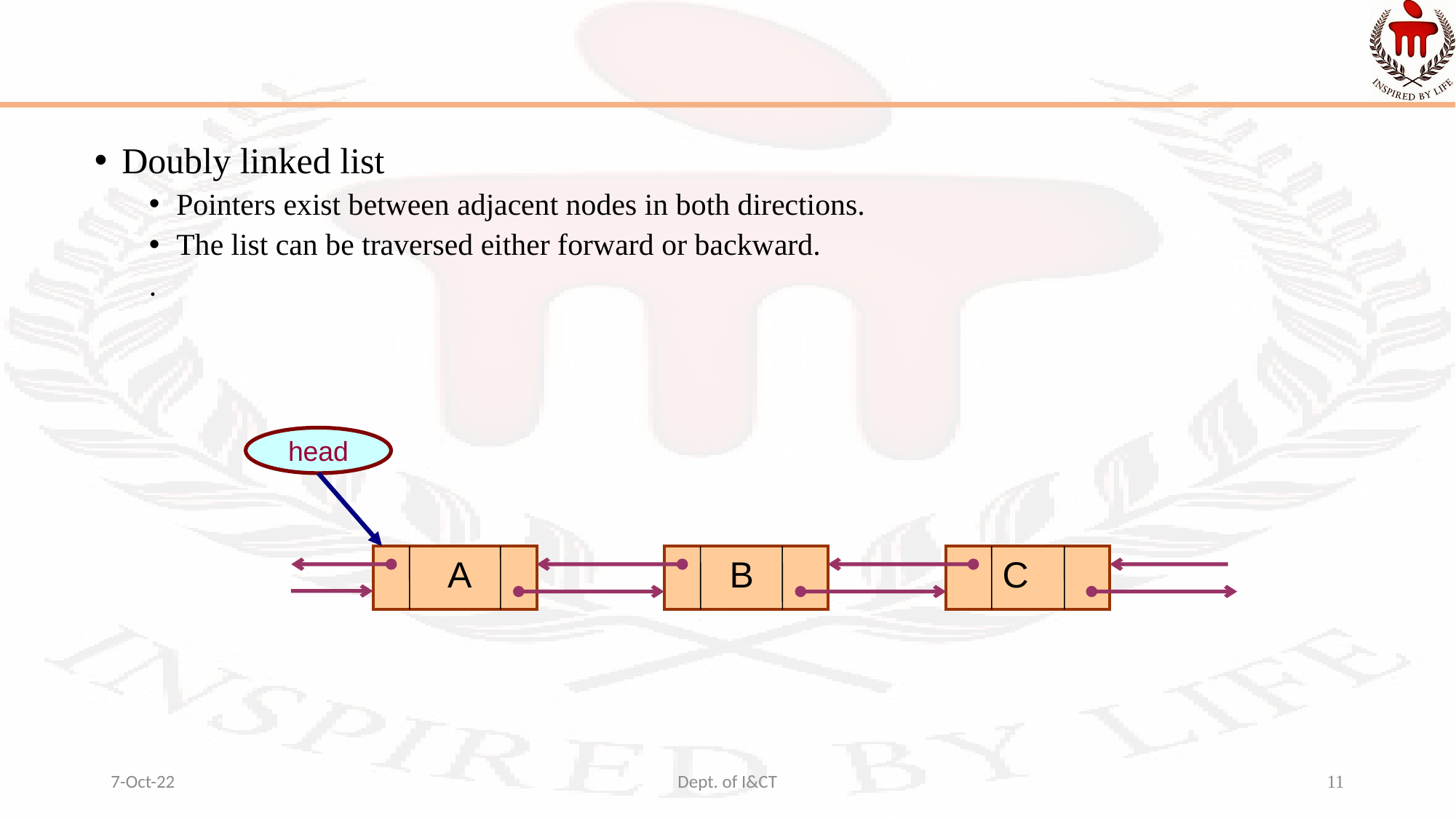

Doubly linked list
Pointers exist between adjacent nodes in both directions.
The list can be traversed either forward or backward.
.
head

A

B

C

7-Oct-22
Dept. of I&CT
11